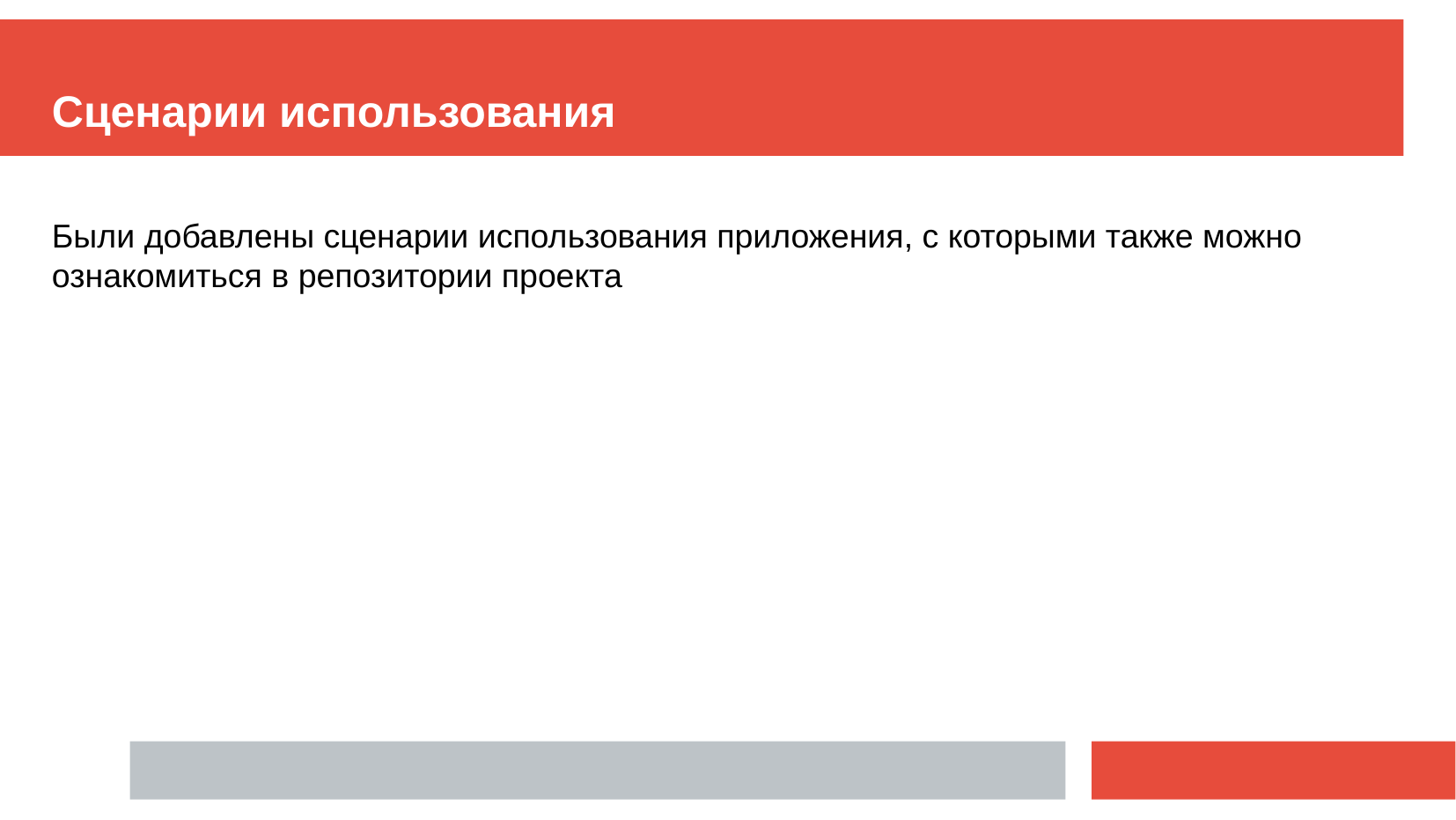

Сценарии использования
Были добавлены сценарии использования приложения, с которыми также можно ознакомиться в репозитории проекта